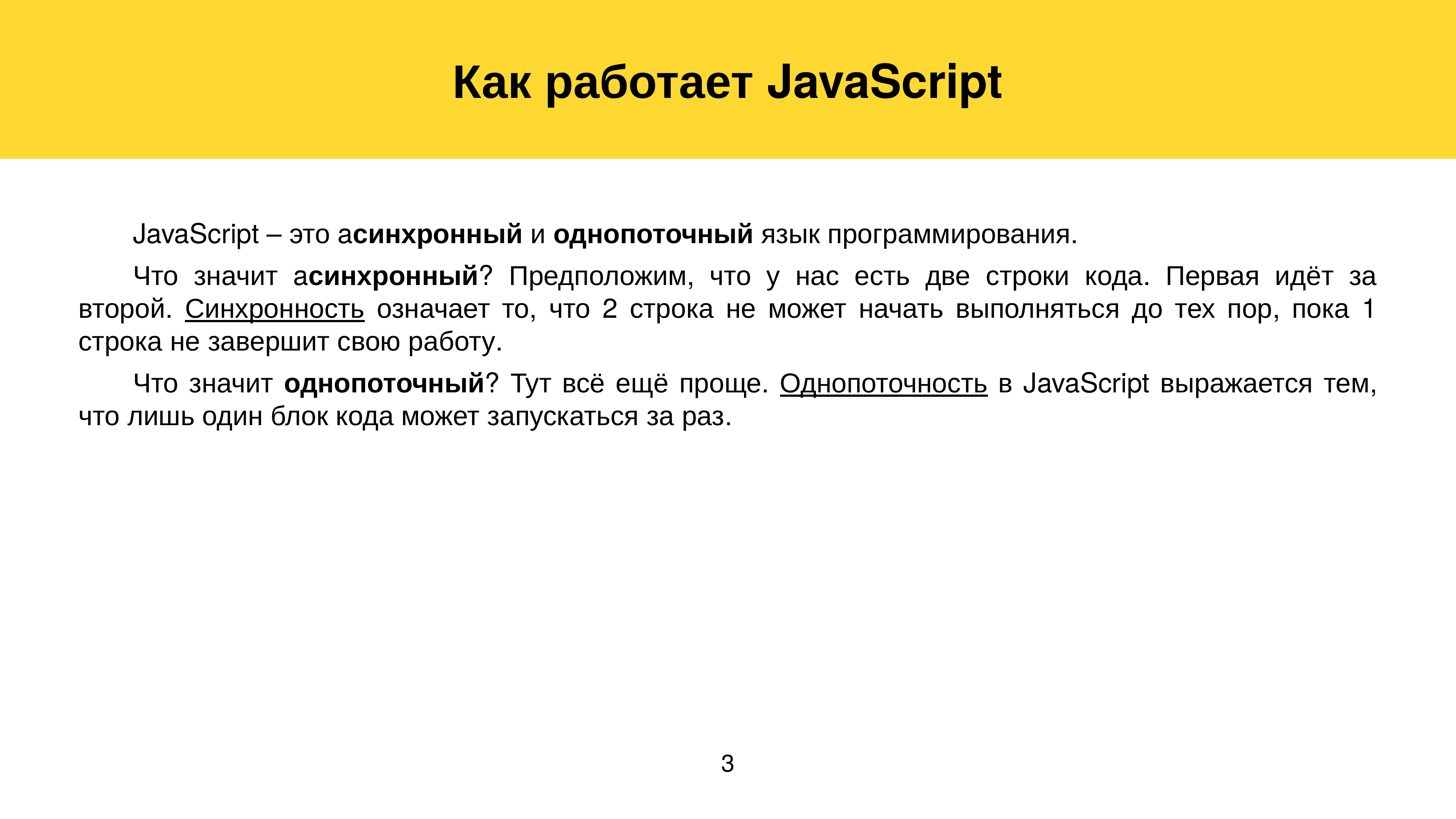

Как работает JavaScript
	JavaScript – это aсинхронный и однопоточный язык программирования.
	Что значит aсинхронный? Предположим, что у нас есть две строки кода. Первая идёт за второй. Синхронность означает то, что 2 строка не может начать выполняться до тех пор, пока 1 строка не завершит свою работу.
	Что значит однопоточный? Тут всё ещё проще. Однопоточность в JavaScript выражается тем, что лишь один блок кода может запускаться за раз.

3